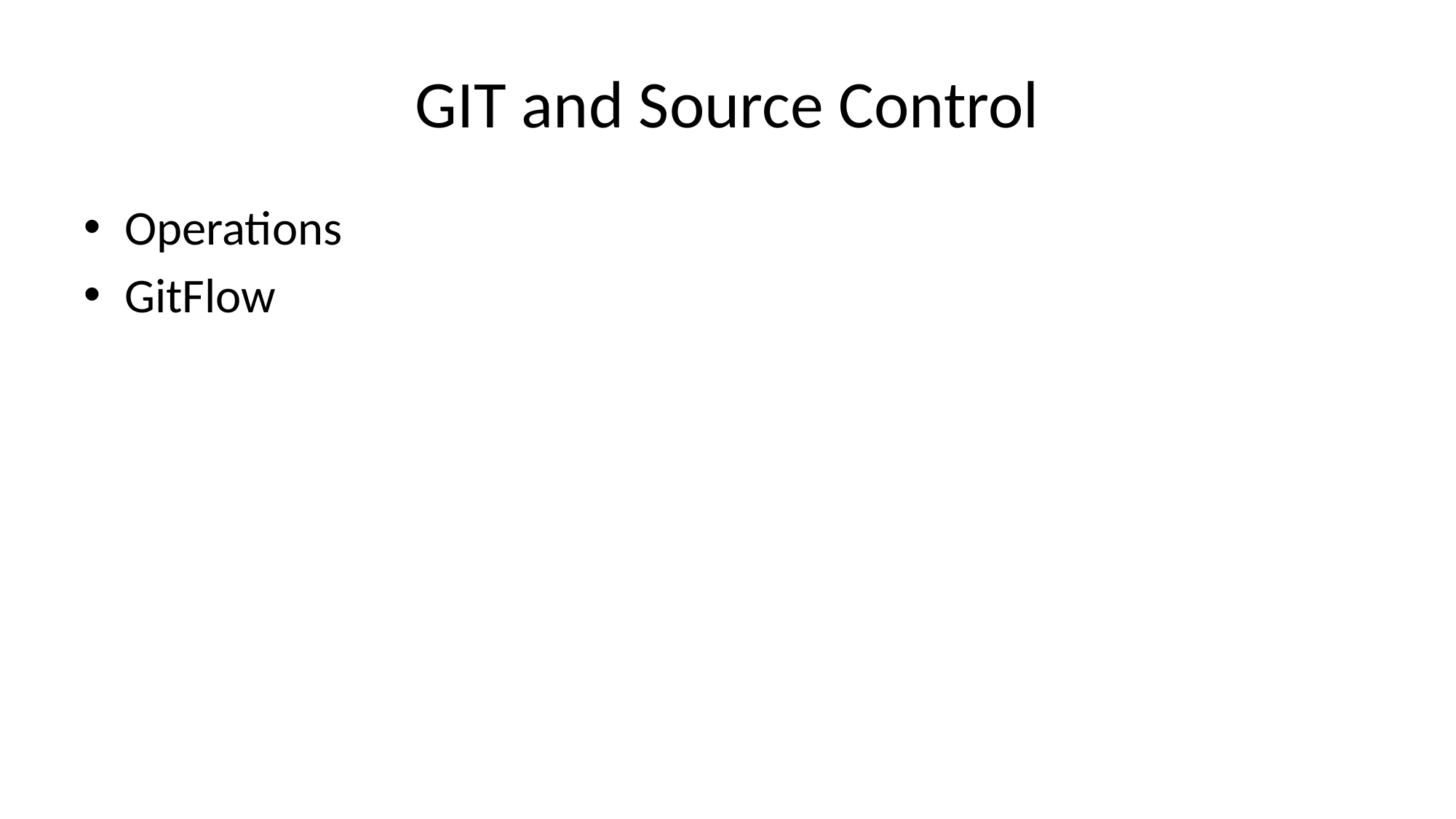

# GIT and Source Control
Operations
GitFlow